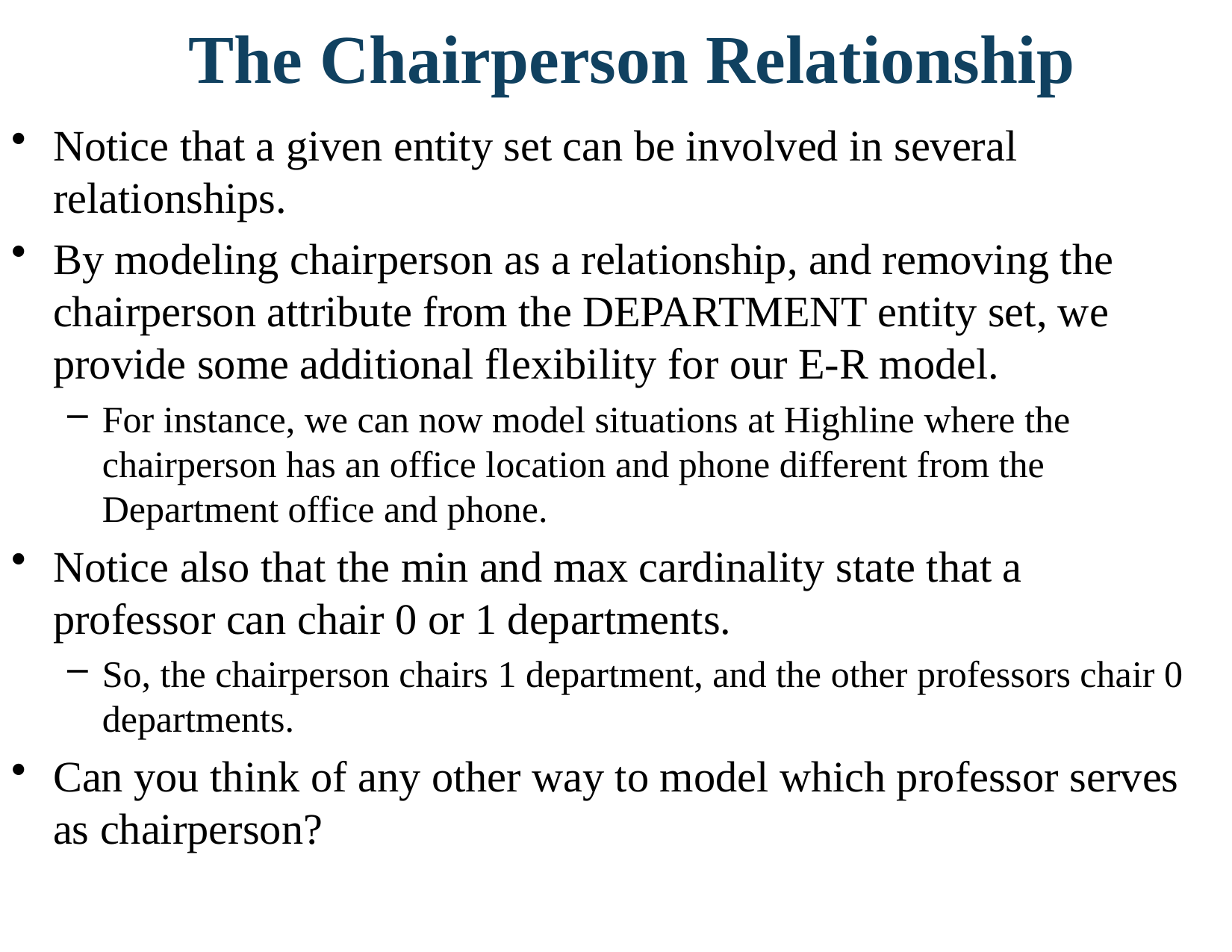

# The Chairperson Relationship
Notice that a given entity set can be involved in several relationships.
By modeling chairperson as a relationship, and removing the chairperson attribute from the DEPARTMENT entity set, we provide some additional flexibility for our E-R model.
For instance, we can now model situations at Highline where the chairperson has an office location and phone different from the Department office and phone.
Notice also that the min and max cardinality state that a professor can chair 0 or 1 departments.
So, the chairperson chairs 1 department, and the other professors chair 0 departments.
Can you think of any other way to model which professor serves as chairperson?